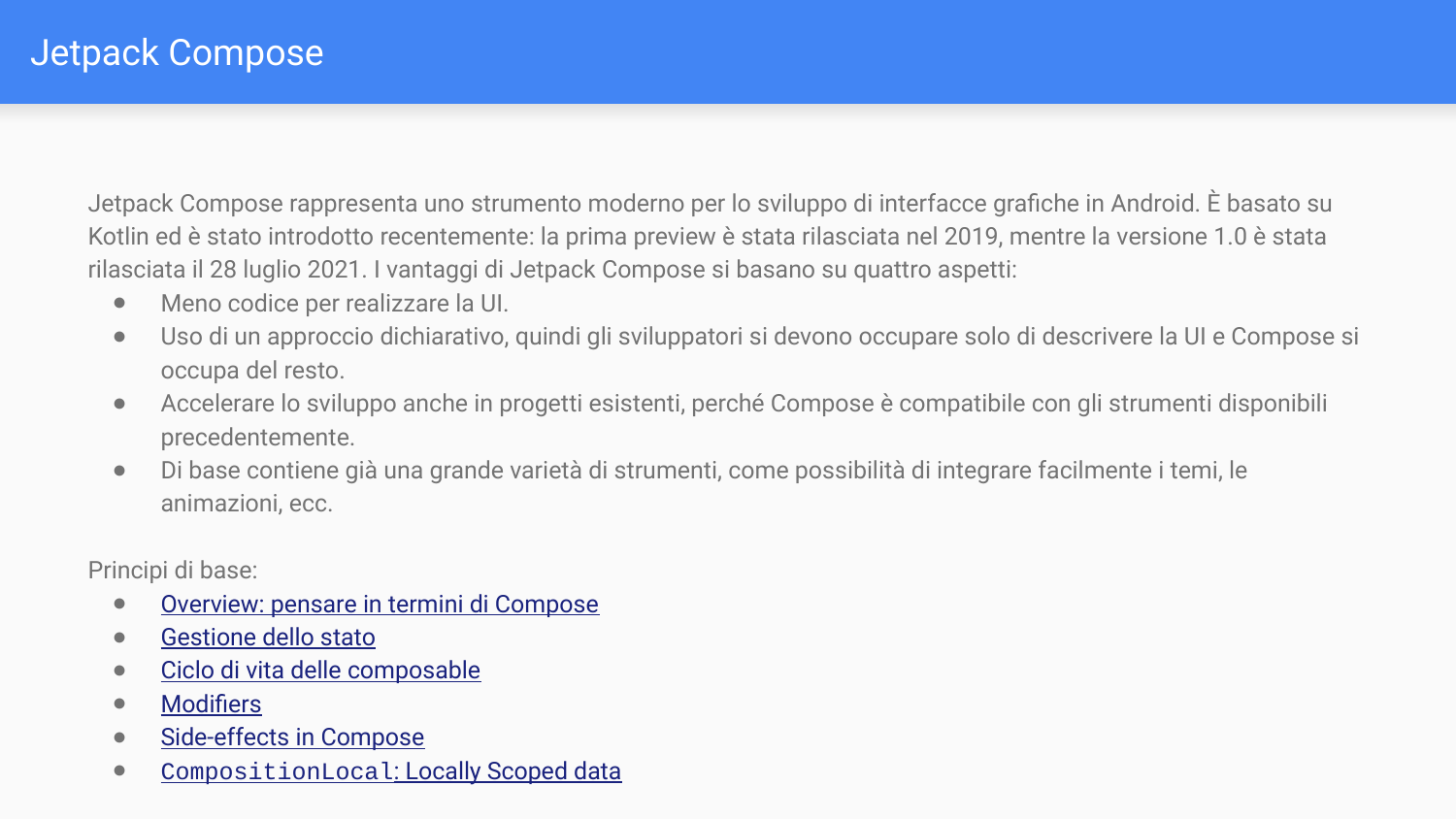

# Jetpack Compose
Jetpack Compose rappresenta uno strumento moderno per lo sviluppo di interfacce grafiche in Android. È basato su Kotlin ed è stato introdotto recentemente: la prima preview è stata rilasciata nel 2019, mentre la versione 1.0 è stata rilasciata il 28 luglio 2021. I vantaggi di Jetpack Compose si basano su quattro aspetti:
Meno codice per realizzare la UI.
Uso di un approccio dichiarativo, quindi gli sviluppatori si devono occupare solo di descrivere la UI e Compose si occupa del resto.
Accelerare lo sviluppo anche in progetti esistenti, perché Compose è compatibile con gli strumenti disponibili precedentemente.
Di base contiene già una grande varietà di strumenti, come possibilità di integrare facilmente i temi, le animazioni, ecc.

Principi di base:
Overview: pensare in termini di Compose
Gestione dello stato
Ciclo di vita delle composable
Modifiers
Side-effects in Compose
CompositionLocal: Locally Scoped data